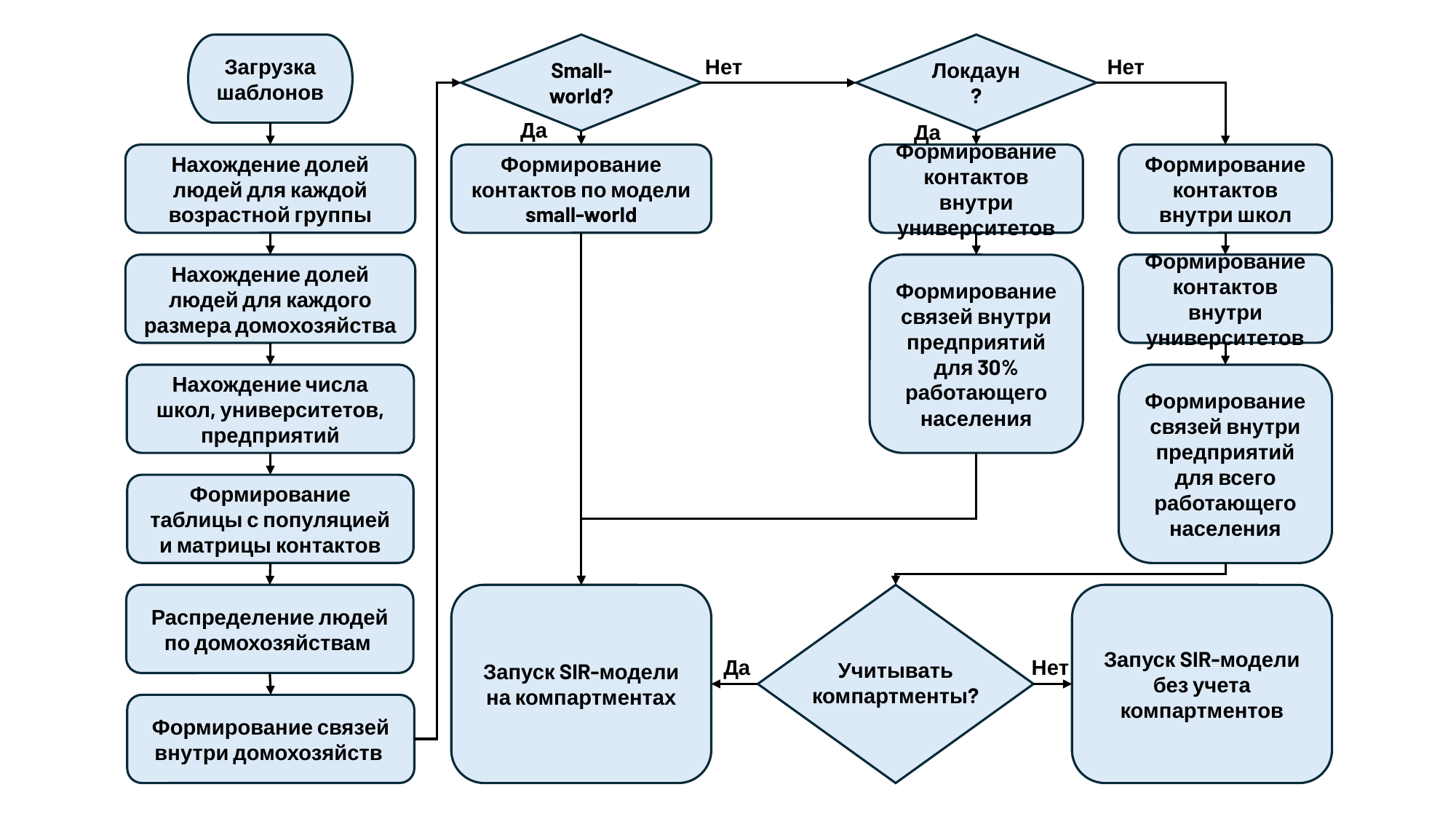

Small-world?
Загрузка шаблонов
Локдаун?
Нет
Нет
Да
Да
Нахождение долей людей для каждой возрастной группы
Формирование контактов внутри университетов
Формирование контактов внутри школ
Формирование контактов по модели small-world
Нахождение долей людей для каждого размера домохозяйства
Формирование связей внутри предприятий для 30% работающего населения
Формирование контактов внутри университетов
Нахождение числа школ, университетов, предприятий
Формирование связей внутри предприятий для всего работающего населения
Формирование таблицы с популяцией и матрицы контактов
Распределение людей по домохозяйствам
Запуск SIR-модели на компартментах

Запуск SIR-модели без учета компартментов
Да
Нет
Учитывать компартменты?

Формирование связей внутри домохозяйств